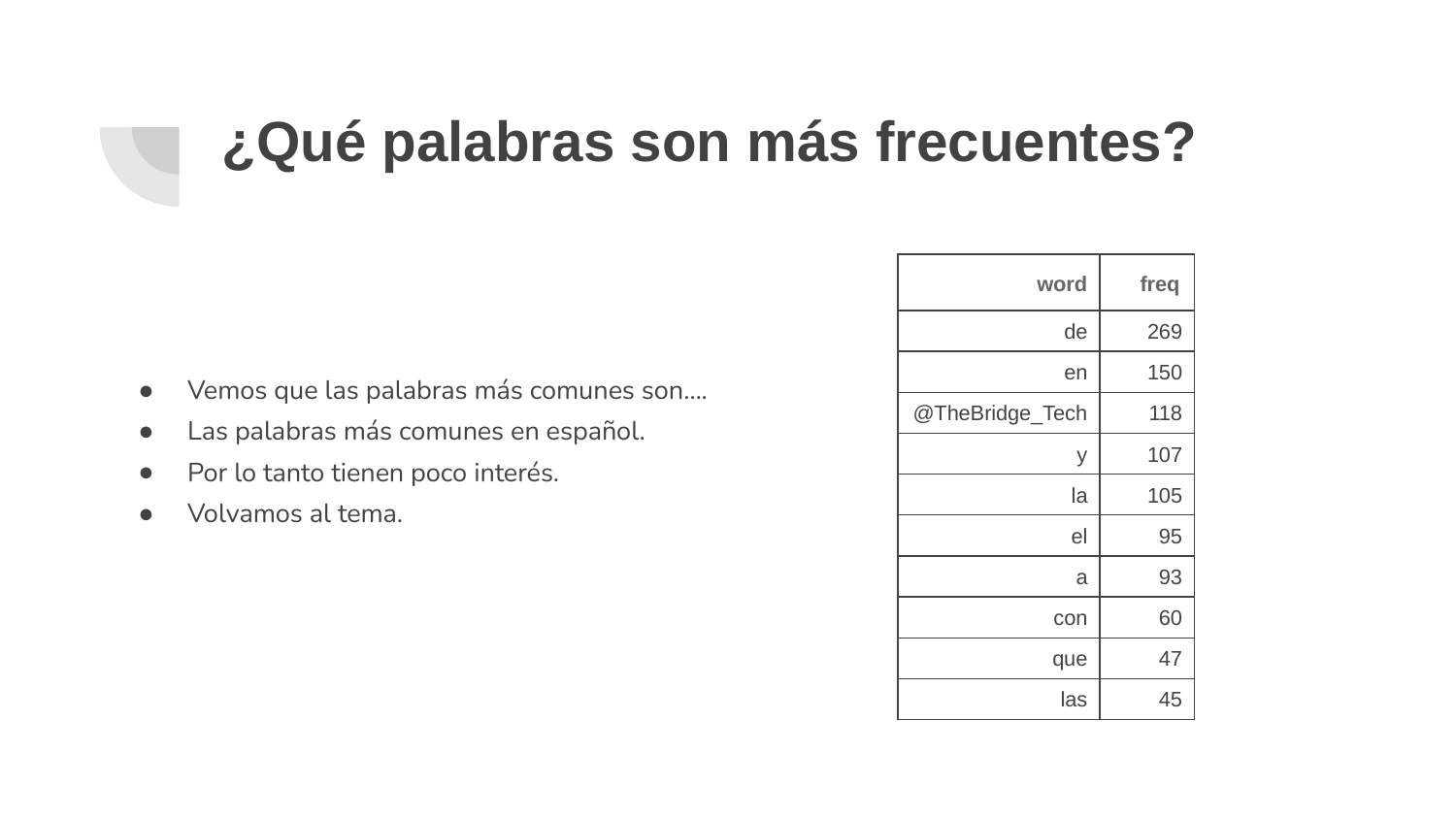

# ¿Qué palabras son más frecuentes?
| word | freq |
| --- | --- |
| de | 269 |
| en | 150 |
| @TheBridge\_Tech | 118 |
| y | 107 |
| la | 105 |
| el | 95 |
| a | 93 |
| con | 60 |
| que | 47 |
| las | 45 |
Vemos que las palabras más comunes son….
Las palabras más comunes en español.
Por lo tanto tienen poco interés.
Volvamos al tema.